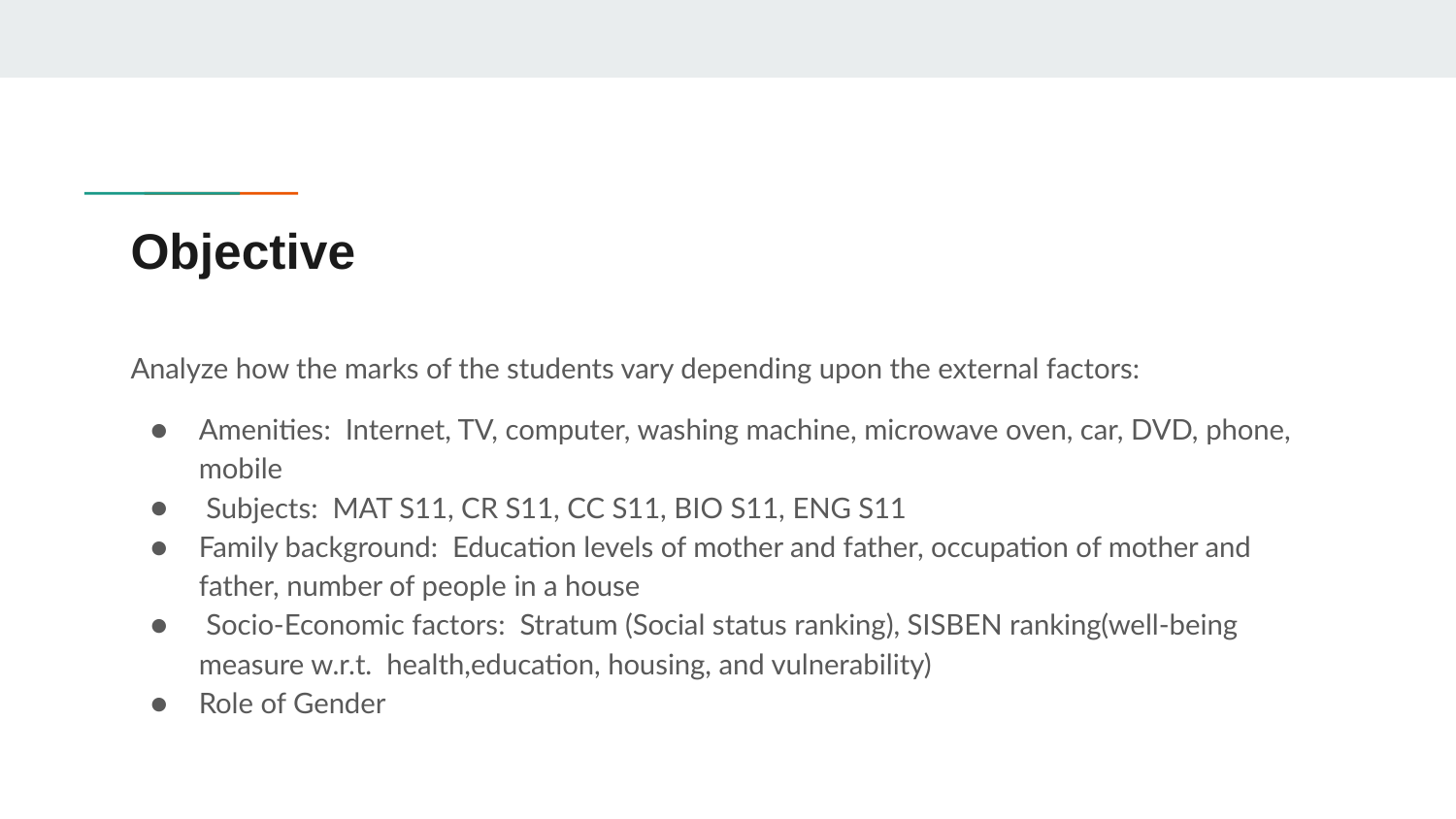

# Objective
Analyze how the marks of the students vary depending upon the external factors:
Amenities:  Internet, TV, computer, washing machine, microwave oven, car, DVD, phone, mobile
 Subjects:  MAT S11, CR S11, CC S11, BIO S11, ENG S11
Family background:  Education levels of mother and father, occupation of mother and father, number of people in a house
 Socio-Economic factors:  Stratum (Social status ranking), SISBEN ranking(well-being measure w.r.t.  health,education, housing, and vulnerability)
Role of Gender